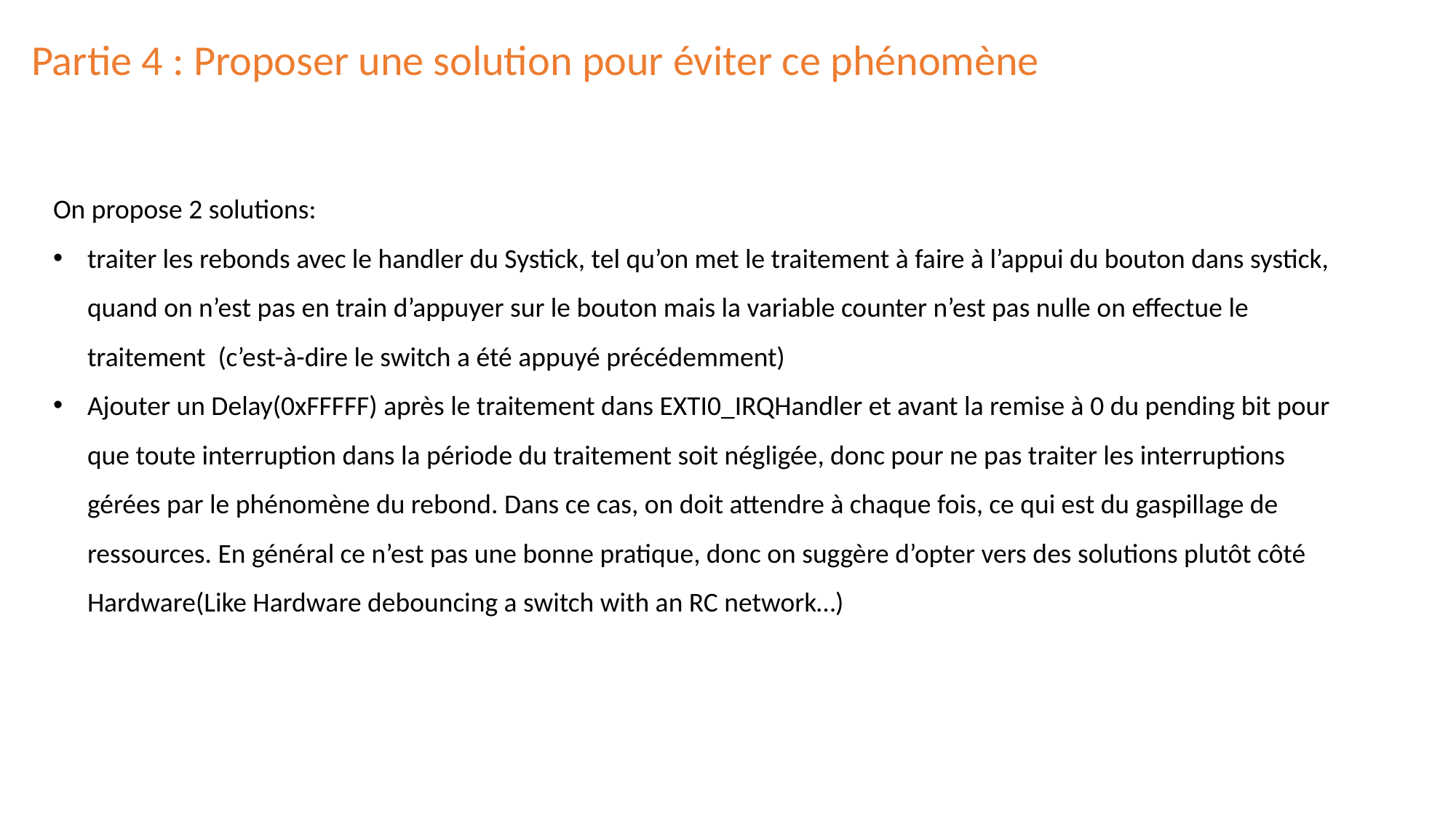

Partie 4 : Proposer une solution pour éviter ce phénomène
On propose 2 solutions:
traiter les rebonds avec le handler du Systick, tel qu’on met le traitement à faire à l’appui du bouton dans systick, quand on n’est pas en train d’appuyer sur le bouton mais la variable counter n’est pas nulle on effectue le traitement  (c’est-à-dire le switch a été appuyé précédemment)
Ajouter un Delay(0xFFFFF) après le traitement dans EXTI0_IRQHandler et avant la remise à 0 du pending bit pour que toute interruption dans la période du traitement soit négligée, donc pour ne pas traiter les interruptions gérées par le phénomène du rebond. Dans ce cas, on doit attendre à chaque fois, ce qui est du gaspillage de ressources. En général ce n’est pas une bonne pratique, donc on suggère d’opter vers des solutions plutôt côté Hardware(Like Hardware debouncing a switch with an RC network…)